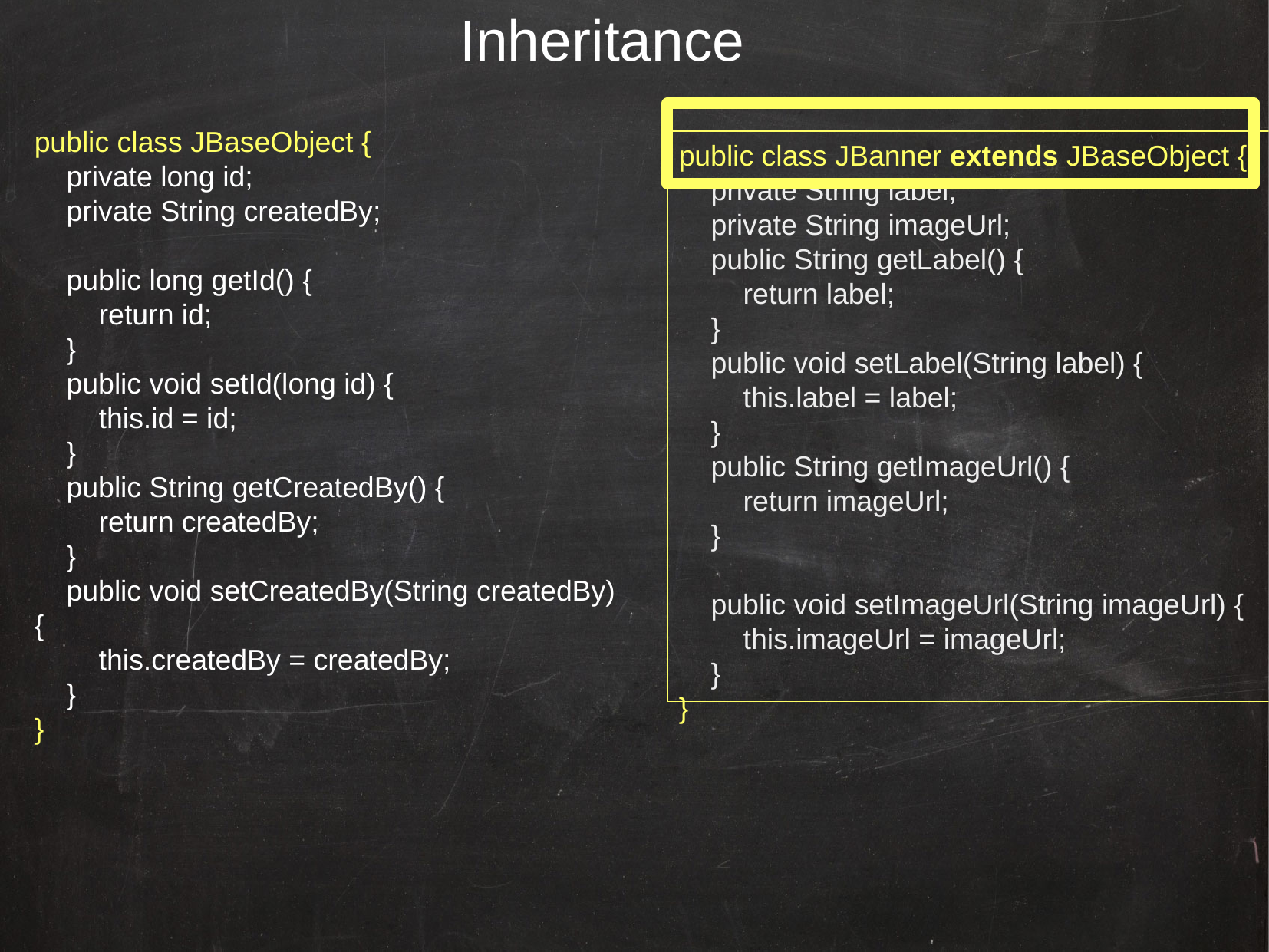

Inheritance

public class JBaseObject {
    private long id;
    private String createdBy;

    public long getId() {
        return id;
    }
    public void setId(long id) {
        this.id = id;
    }
    public String getCreatedBy() {
        return createdBy;
    }
    public void setCreatedBy(String createdBy) {
        this.createdBy = createdBy;
    }
}
public class JBanner extends JBaseObject {
    private String label;
    private String imageUrl;
    public String getLabel() {
        return label;
    }
    public void setLabel(String label) {
        this.label = label;
    }
    public String getImageUrl() {
        return imageUrl;
    }

    public void setImageUrl(String imageUrl) {
        this.imageUrl = imageUrl;
    }
}